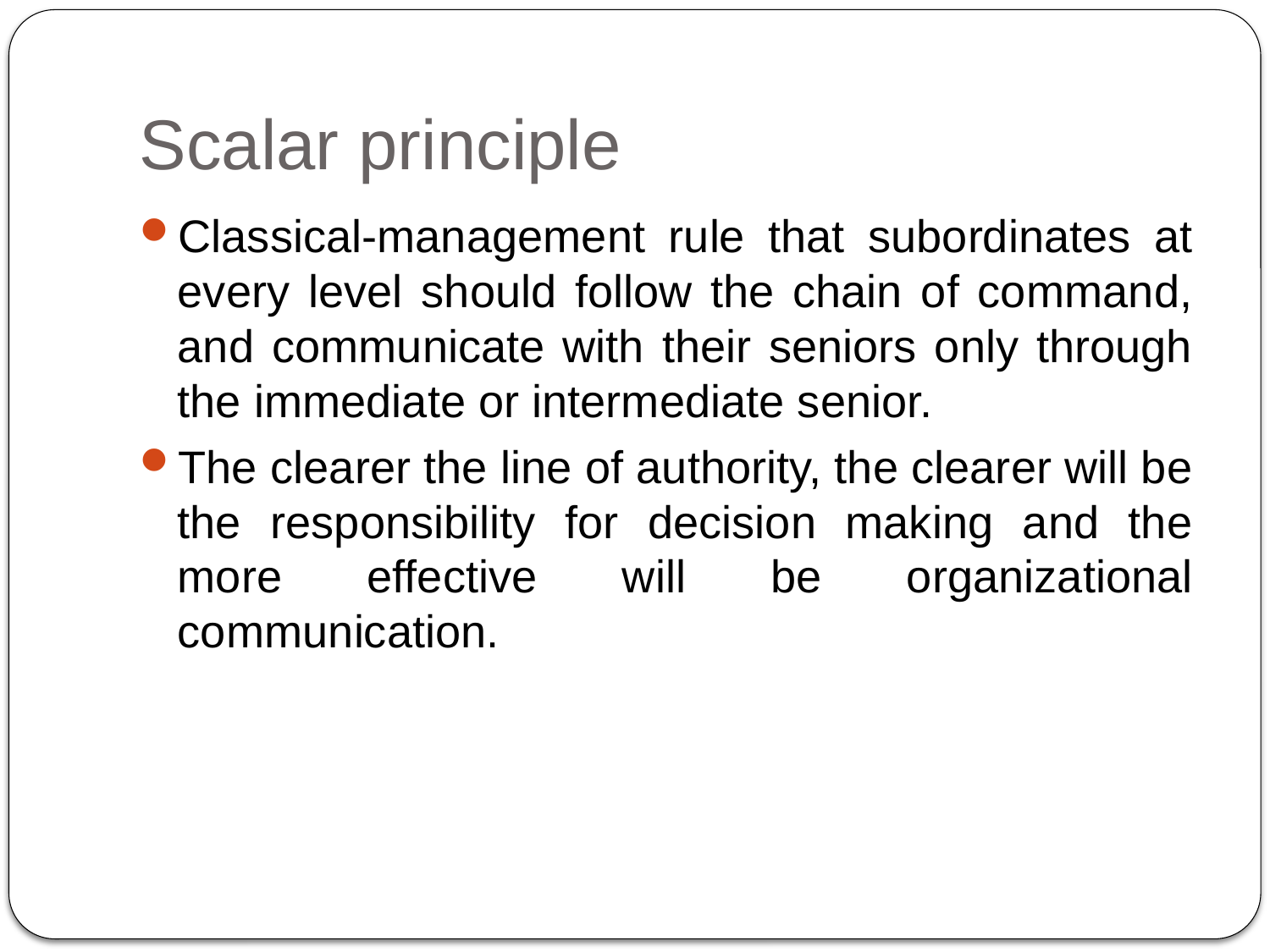

# Scalar principle
Classical-management rule that subordinates at every level should follow the chain of command, and communicate with their seniors only through the immediate or intermediate senior.
The clearer the line of authority, the clearer will be the responsibility for decision making and the more effective will be organizational communication.